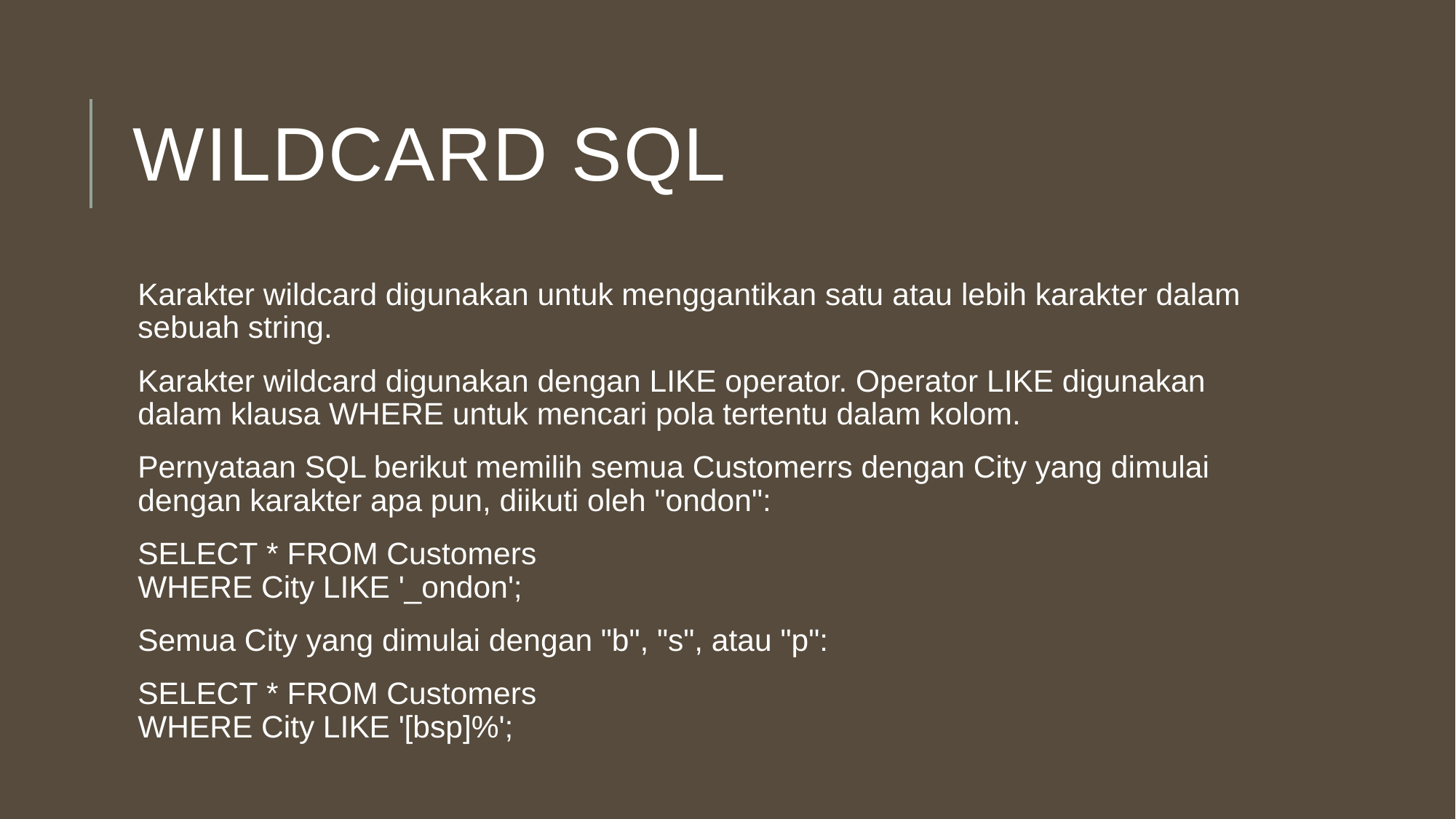

# Wildcard SQL
Karakter wildcard digunakan untuk menggantikan satu atau lebih karakter dalam sebuah string.
Karakter wildcard digunakan dengan LIKE operator. Operator LIKE digunakan dalam klausa WHERE untuk mencari pola tertentu dalam kolom.
Pernyataan SQL berikut memilih semua Customerrs dengan City yang dimulai dengan karakter apa pun, diikuti oleh "ondon":
SELECT * FROM Customers
WHERE City LIKE '_ondon';
Semua City yang dimulai dengan "b", "s", atau "p":
SELECT * FROM Customers
WHERE City LIKE '[bsp]%';